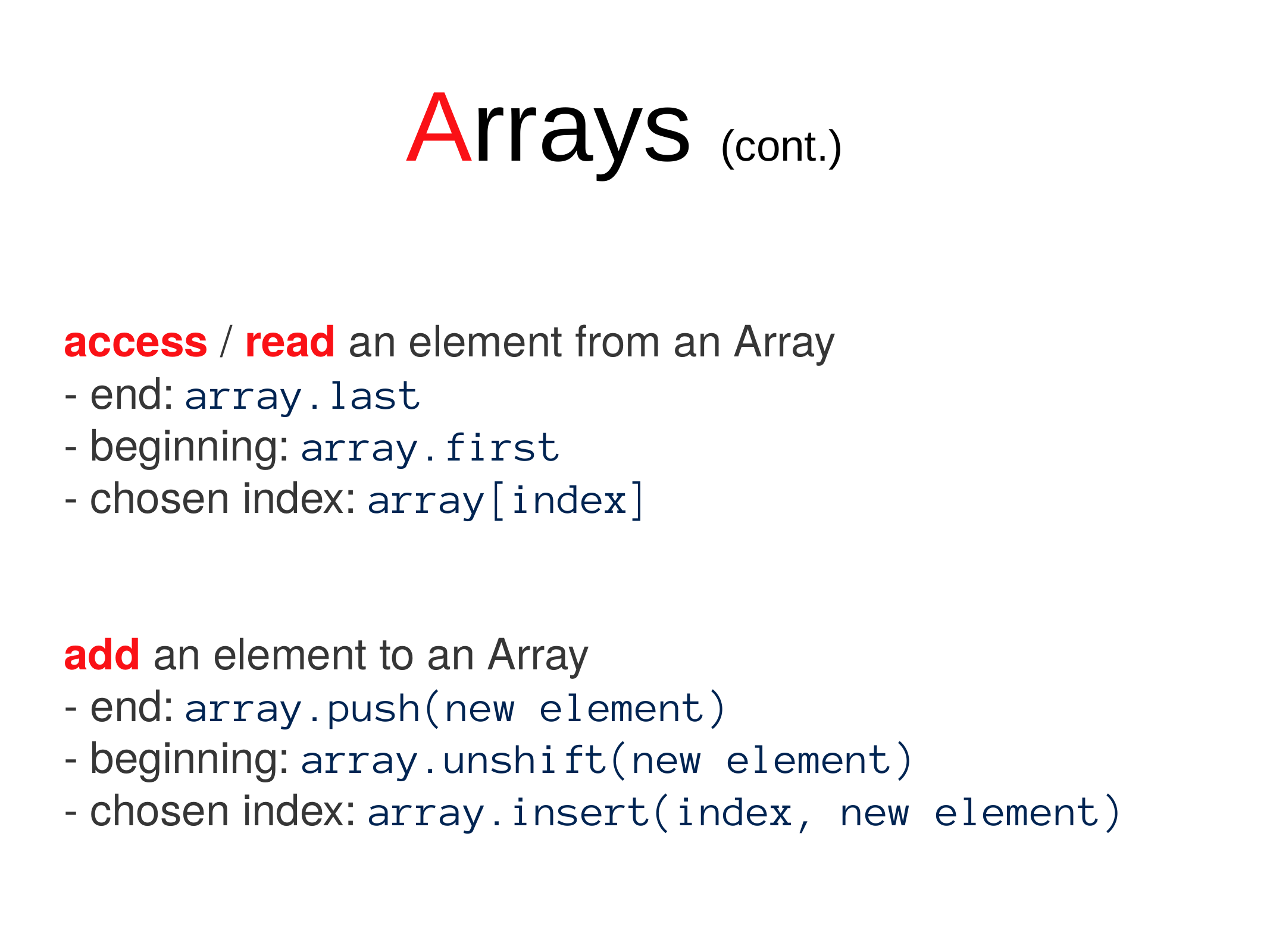

Arrays (cont.)
access / read an element from an Array
- end: array.last
- beginning: array.first
- chosen index: array[index]

add an element to an Array
- end: array.push(new element)
- beginning: array.unshift(new element)
- chosen index: array.insert(index, new element)